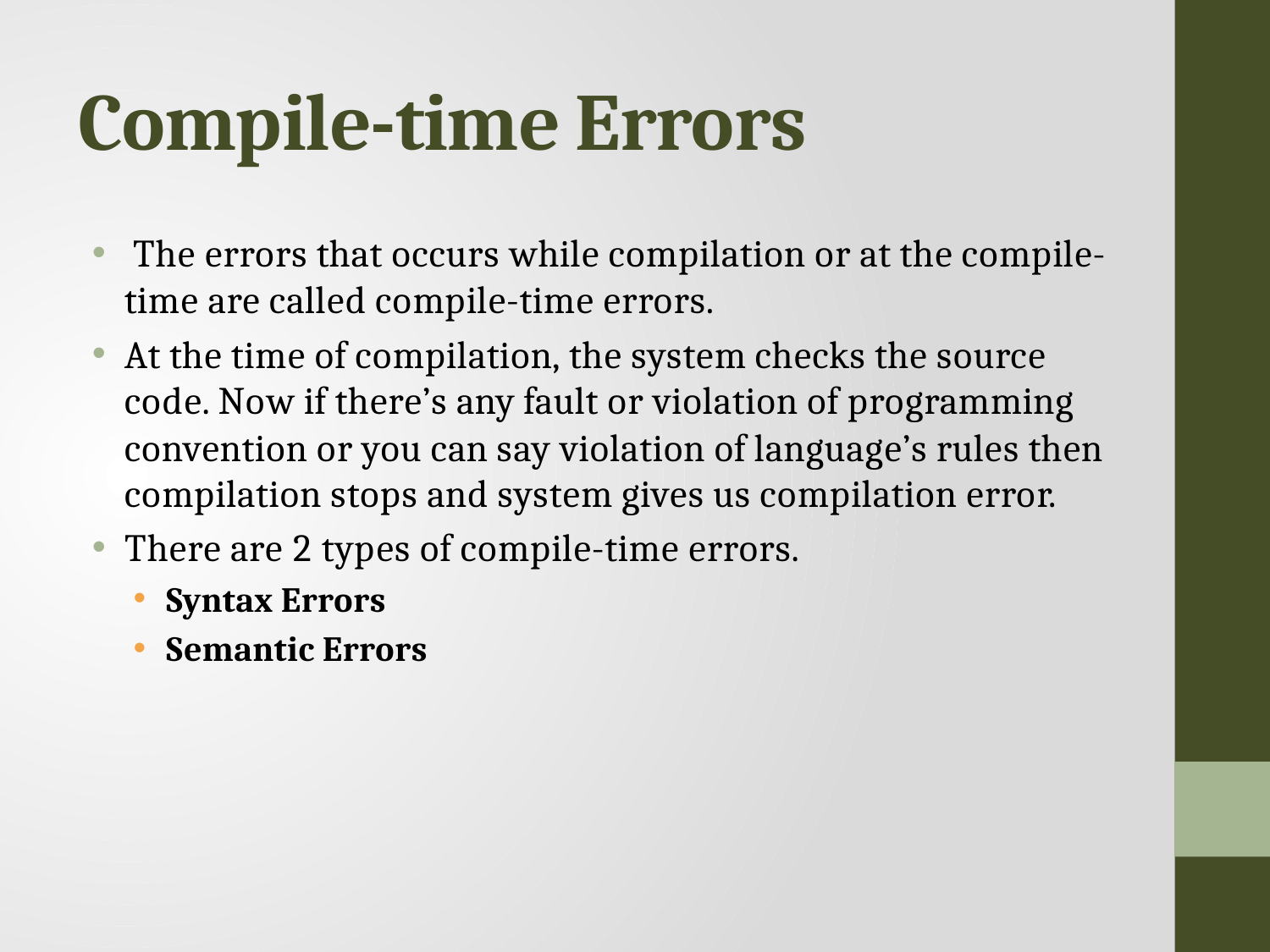

# Compile-time Errors
 The errors that occurs while compilation or at the compile-time are called compile-time errors.
At the time of compilation, the system checks the source code. Now if there’s any fault or violation of programming convention or you can say violation of language’s rules then compilation stops and system gives us compilation error.
There are 2 types of compile-time errors.
Syntax Errors
Semantic Errors